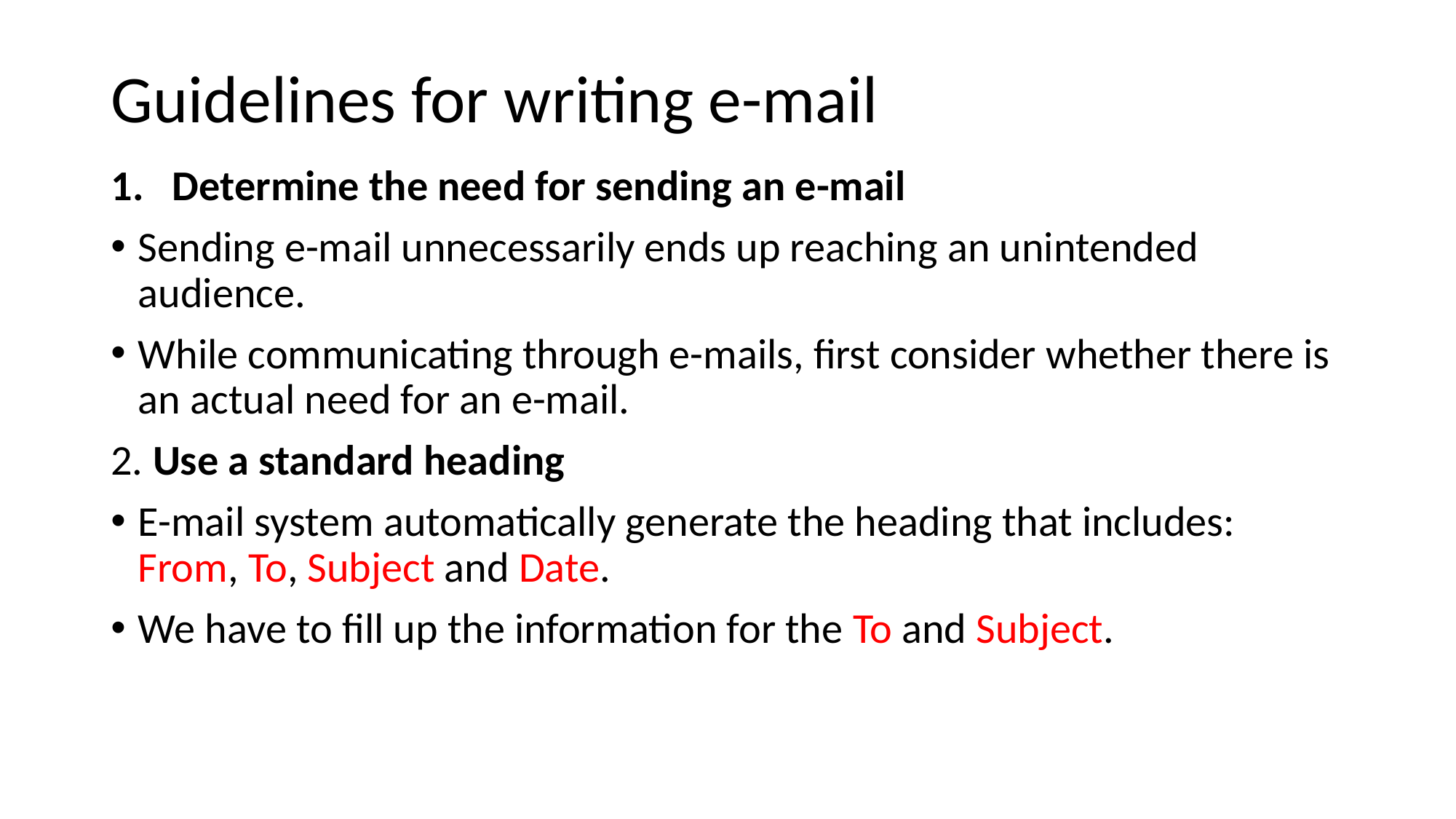

# Guidelines for writing e-mail
Determine the need for sending an e-mail
Sending e-mail unnecessarily ends up reaching an unintended audience.
While communicating through e-mails, first consider whether there is an actual need for an e-mail.
2. Use a standard heading
E-mail system automatically generate the heading that includes: From, To, Subject and Date.
We have to fill up the information for the To and Subject.